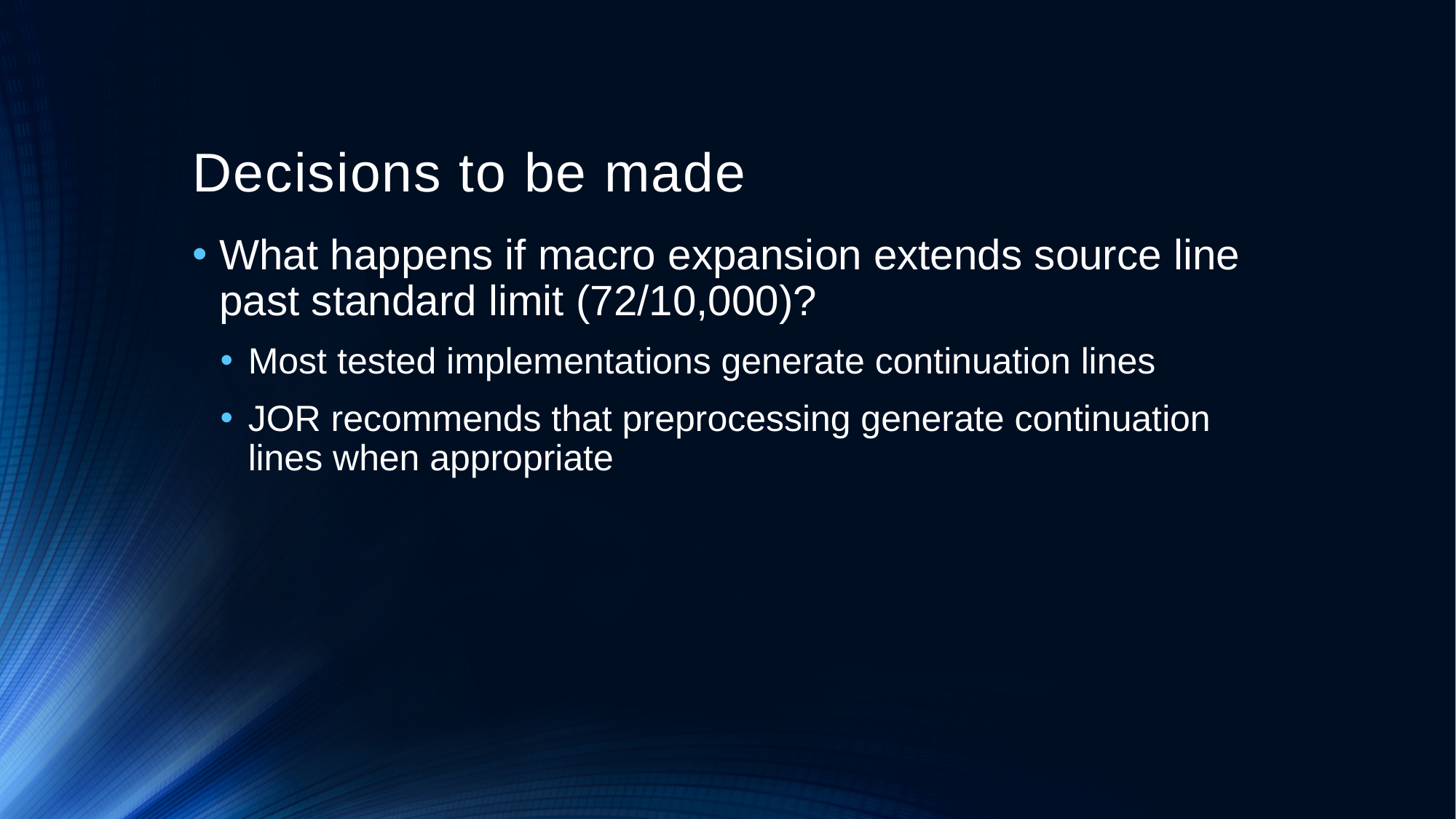

# Decisions to be made
What happens if macro expansion extends source line past standard limit (72/10,000)?
Most tested implementations generate continuation lines
JOR recommends that preprocessing generate continuation lines when appropriate